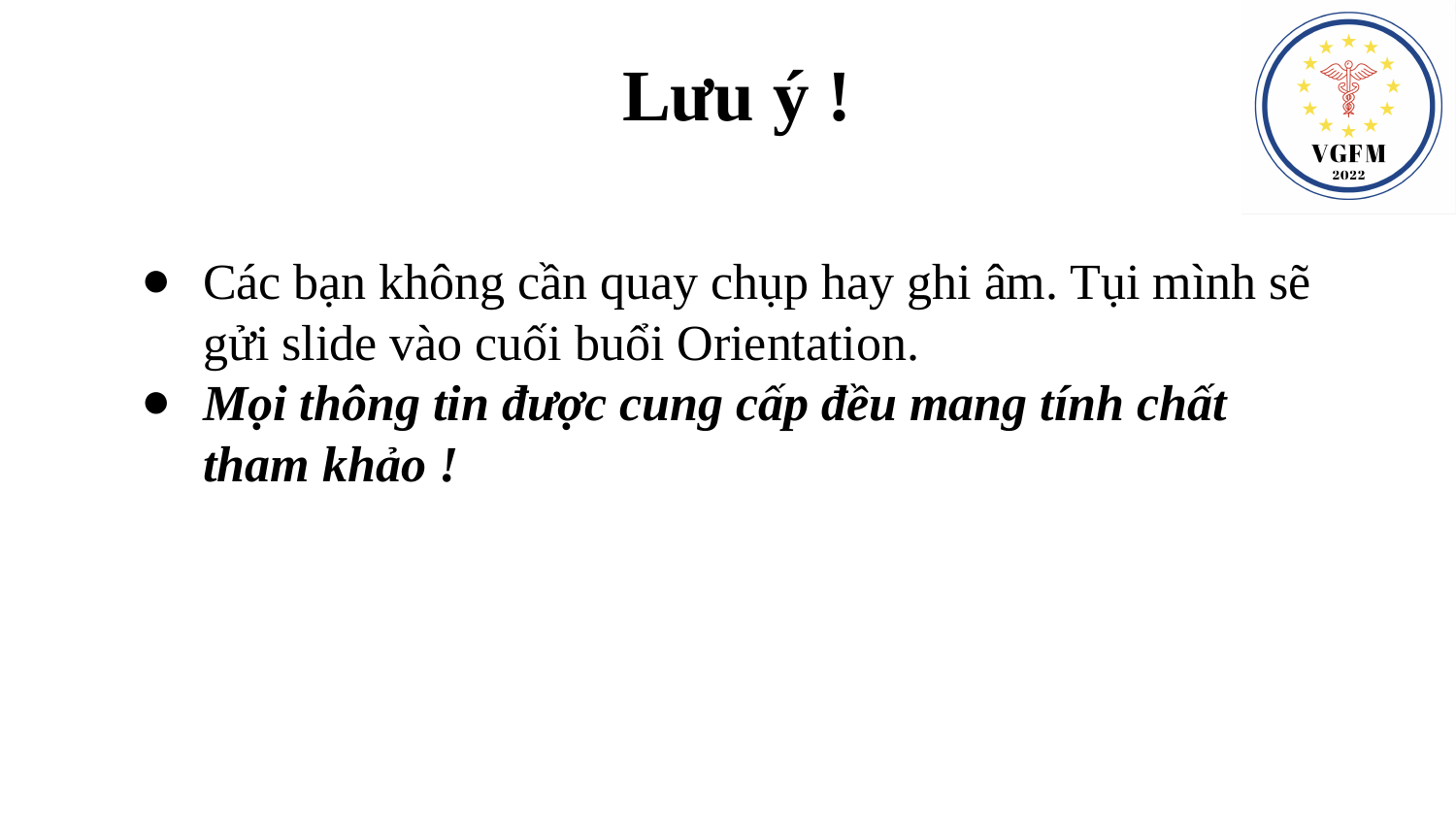

Lưu ý !

Các bạn không cần quay chụp hay ghi âm. Tụi mình sẽ gửi slide vào cuối buổi Orientation.
Mọi thông tin được cung cấp đều mang tính chất tham khảo !